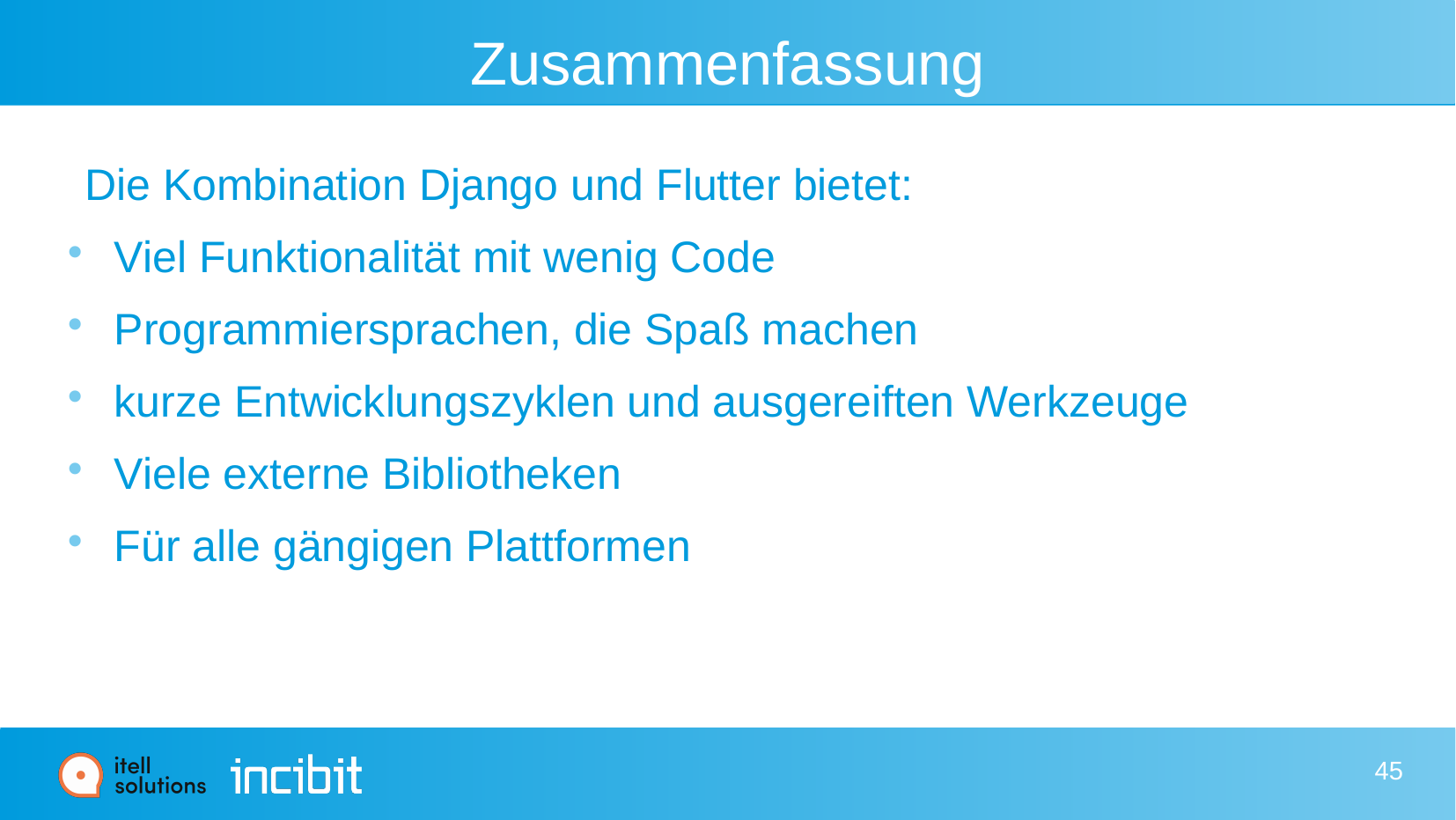

# Zusammenfassung
Die Kombination Django und Flutter bietet:
Viel Funktionalität mit wenig Code
Programmiersprachen, die Spaß machen
kurze Entwicklungszyklen und ausgereiften Werkzeuge
Viele externe Bibliotheken
Für alle gängigen Plattformen
45